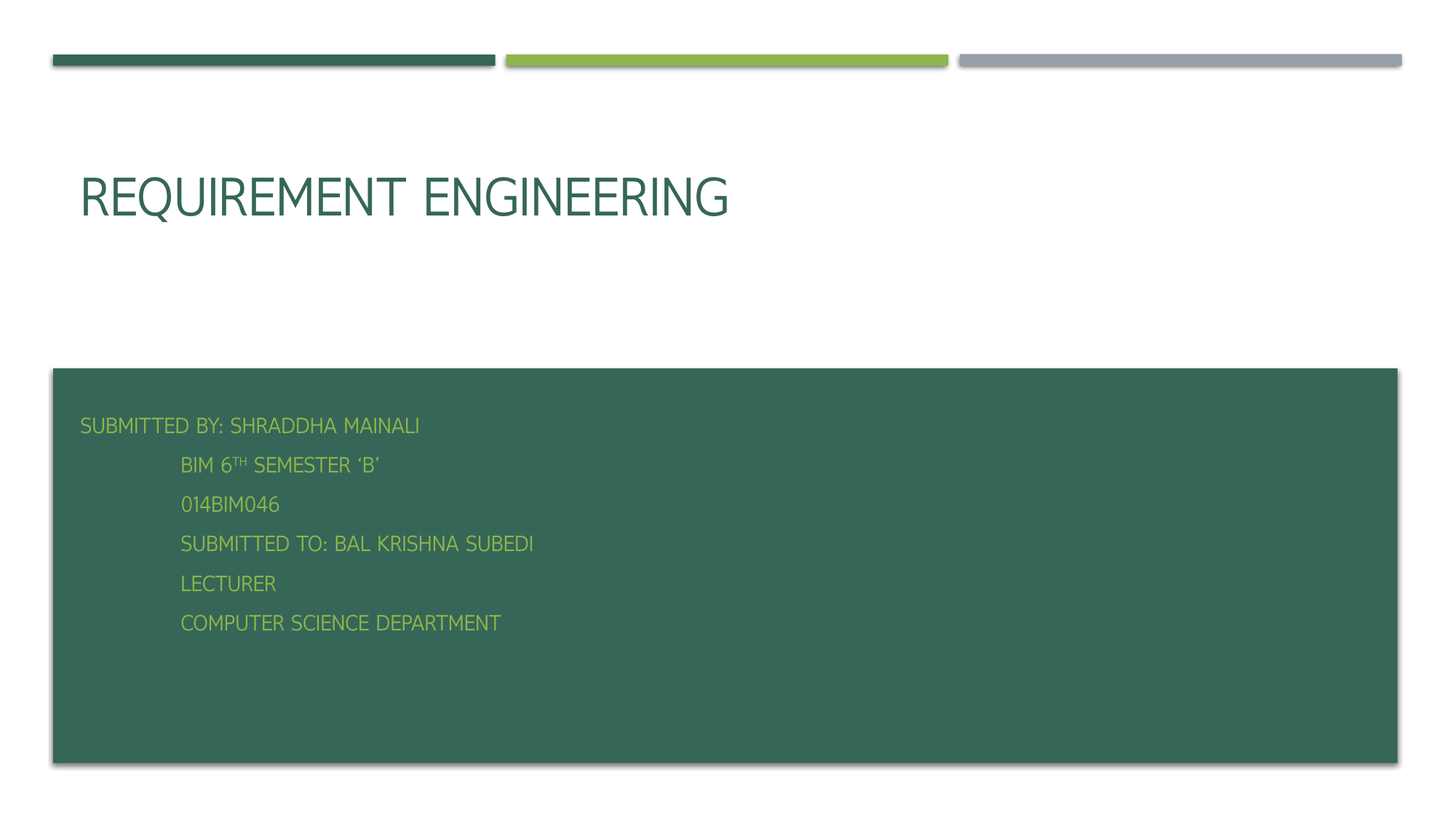

# Requirement engineering
Submitted by: Shraddha Mainali
			Bim 6th Semester ‘B’
			014BIM046
													Submitted to: Bal Krishna subedi
																lecturer
																computer science department